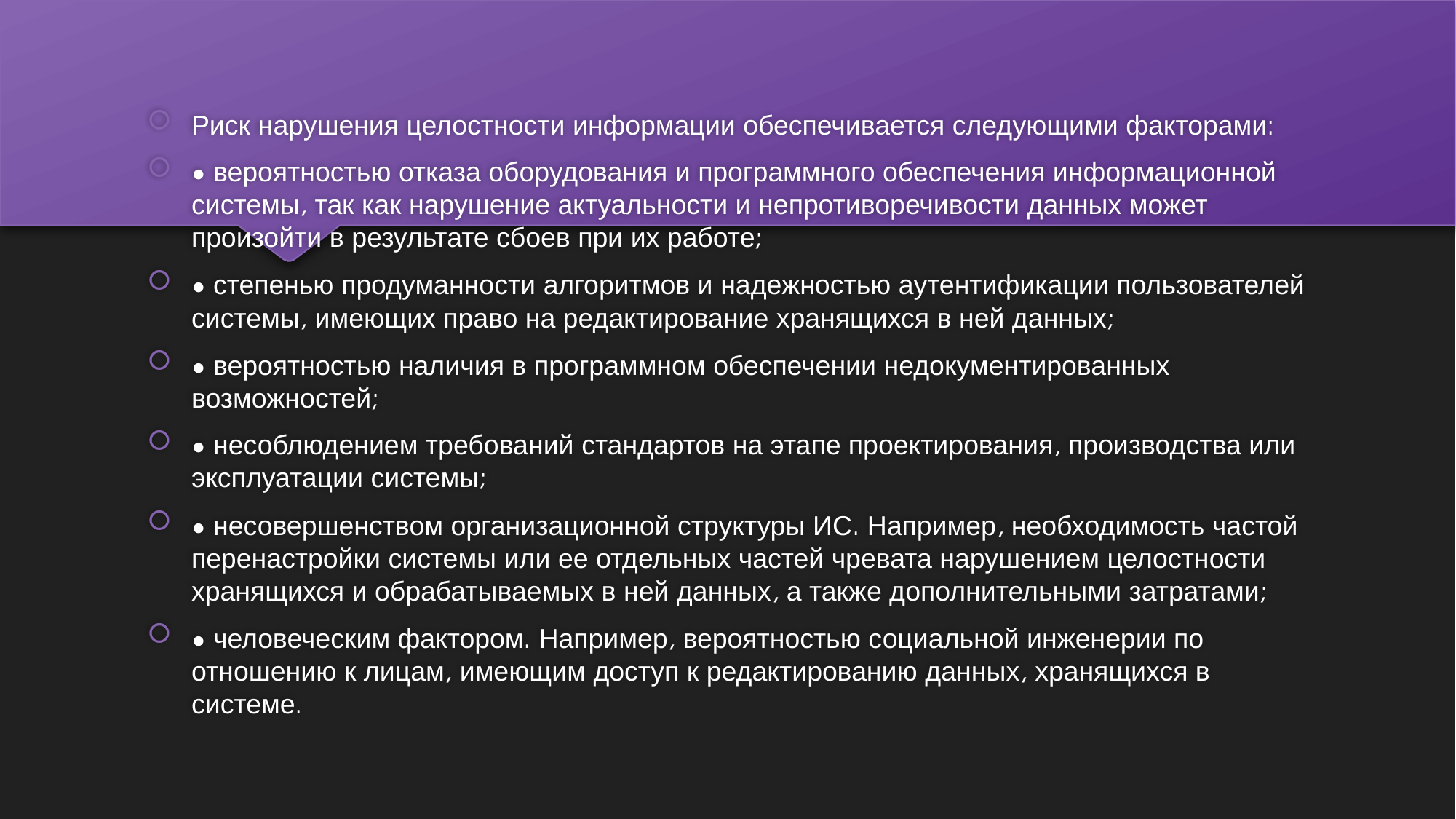

Риск нарушения целостности информации обеспечивается следующими факторами:
• вероятностью отказа оборудования и программного обеспечения информационной системы, так как нарушение актуальности и непротиворечивости данных может произойти в результате сбоев при их работе;
• степенью продуманности алгоритмов и надежностью аутентификации пользователей системы, имеющих право на редактирование хранящихся в ней данных;
• вероятностью наличия в программном обеспечении недокументированных возможностей;
• несоблюдением требований стандартов на этапе проектирования, производства или эксплуатации системы;
• несовершенством организационной структуры ИС. Например, необходимость частой перенастройки системы или ее отдельных частей чревата нарушением целостности хранящихся и обрабатываемых в ней данных, а также дополнительными затратами;
• человеческим фактором. Например, вероятностью социальной инженерии по отношению к лицам, имеющим доступ к редактированию данных, хранящихся в системе.